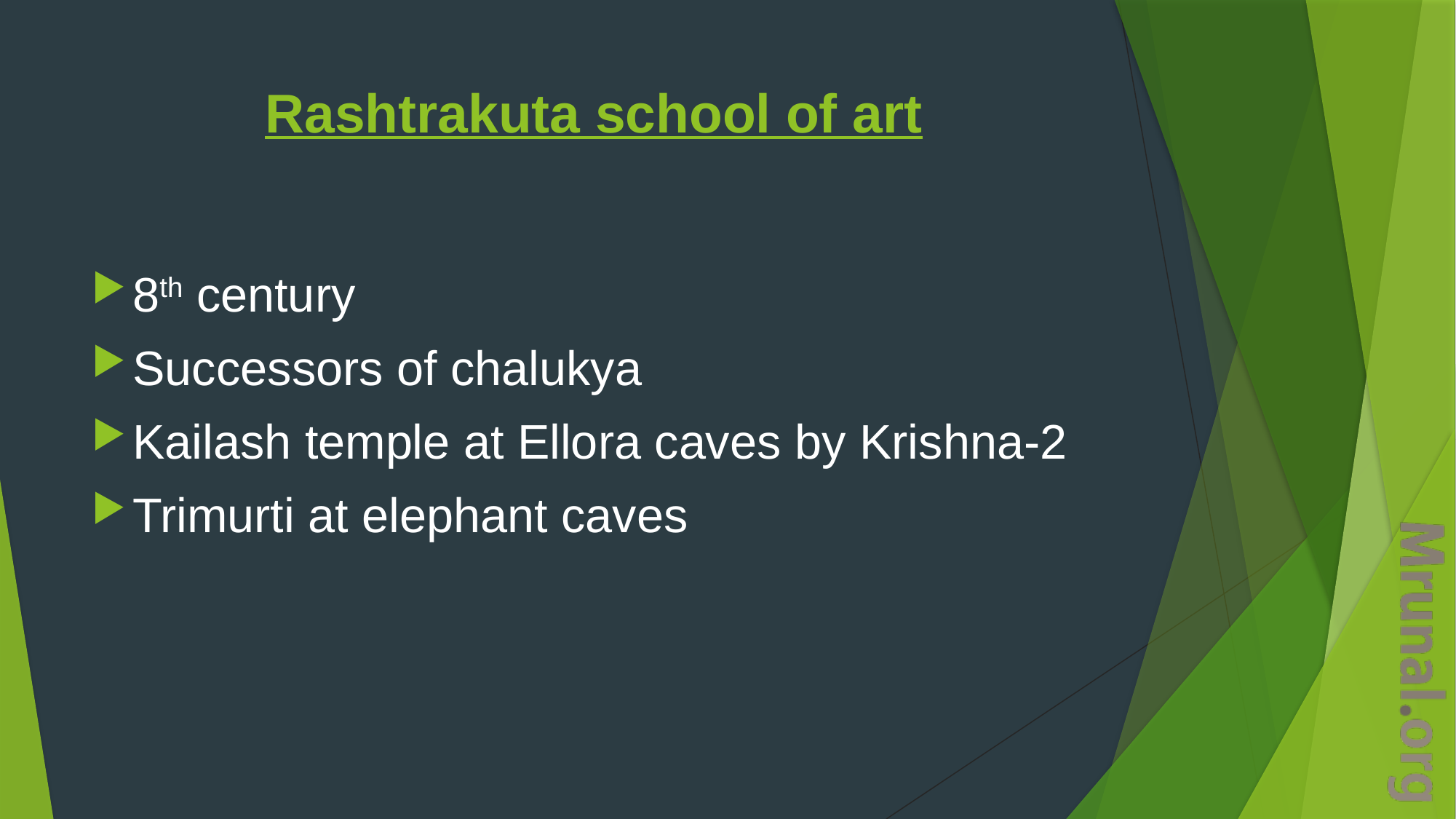

# Rashtrakuta school of art
8th century
Successors of chalukya
Kailash temple at Ellora caves by Krishna-2
Trimurti at elephant caves